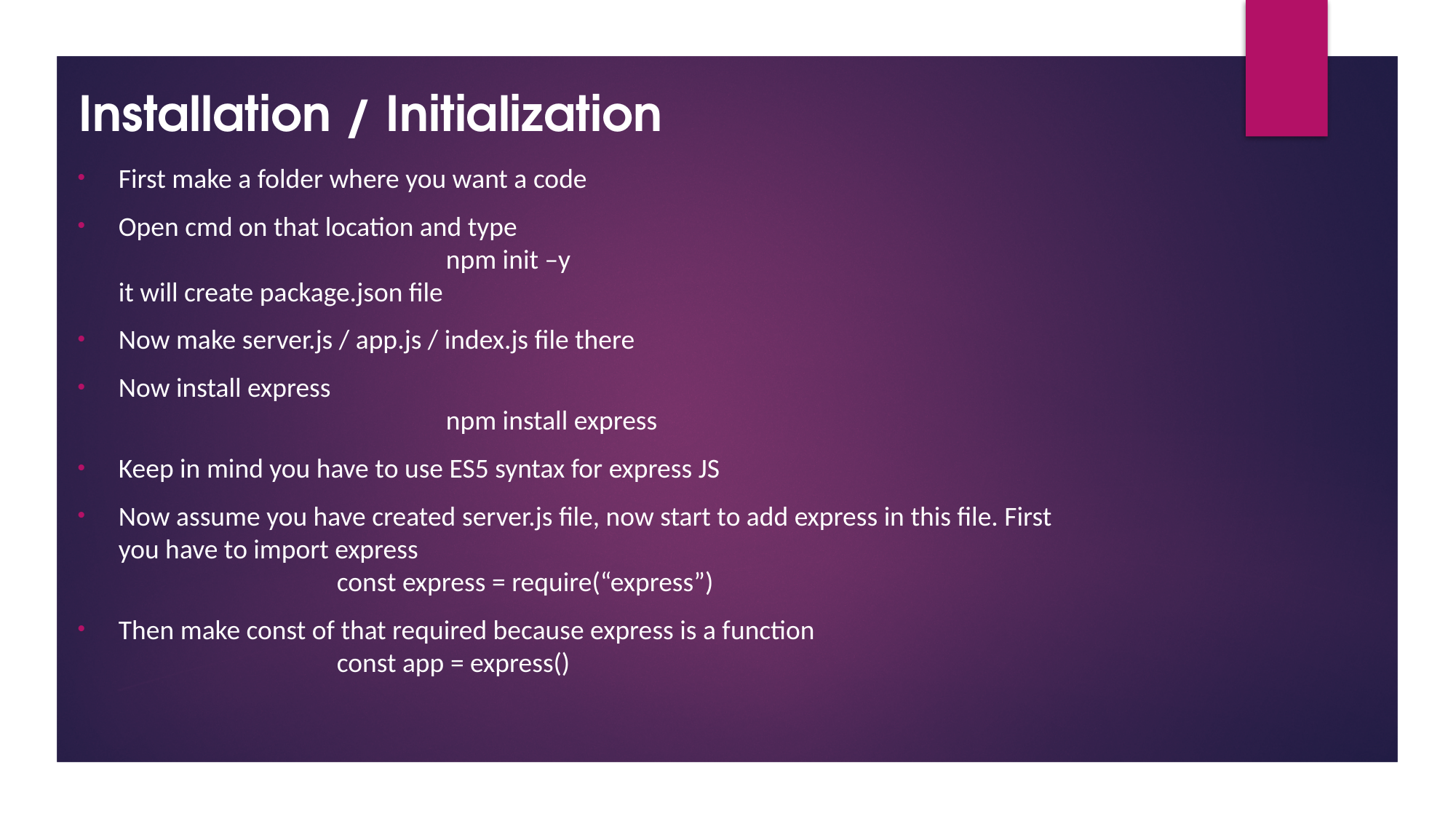

# Installation / Initialization
First make a folder where you want a code
Open cmd on that location and type
			npm init –y
it will create package.json file
Now make server.js / app.js / index.js file there
Now install express
			npm install express
Keep in mind you have to use ES5 syntax for express JS
Now assume you have created server.js file, now start to add express in this file. First you have to import express
		const express = require(“express”)
Then make const of that required because express is a function
		const app = express()